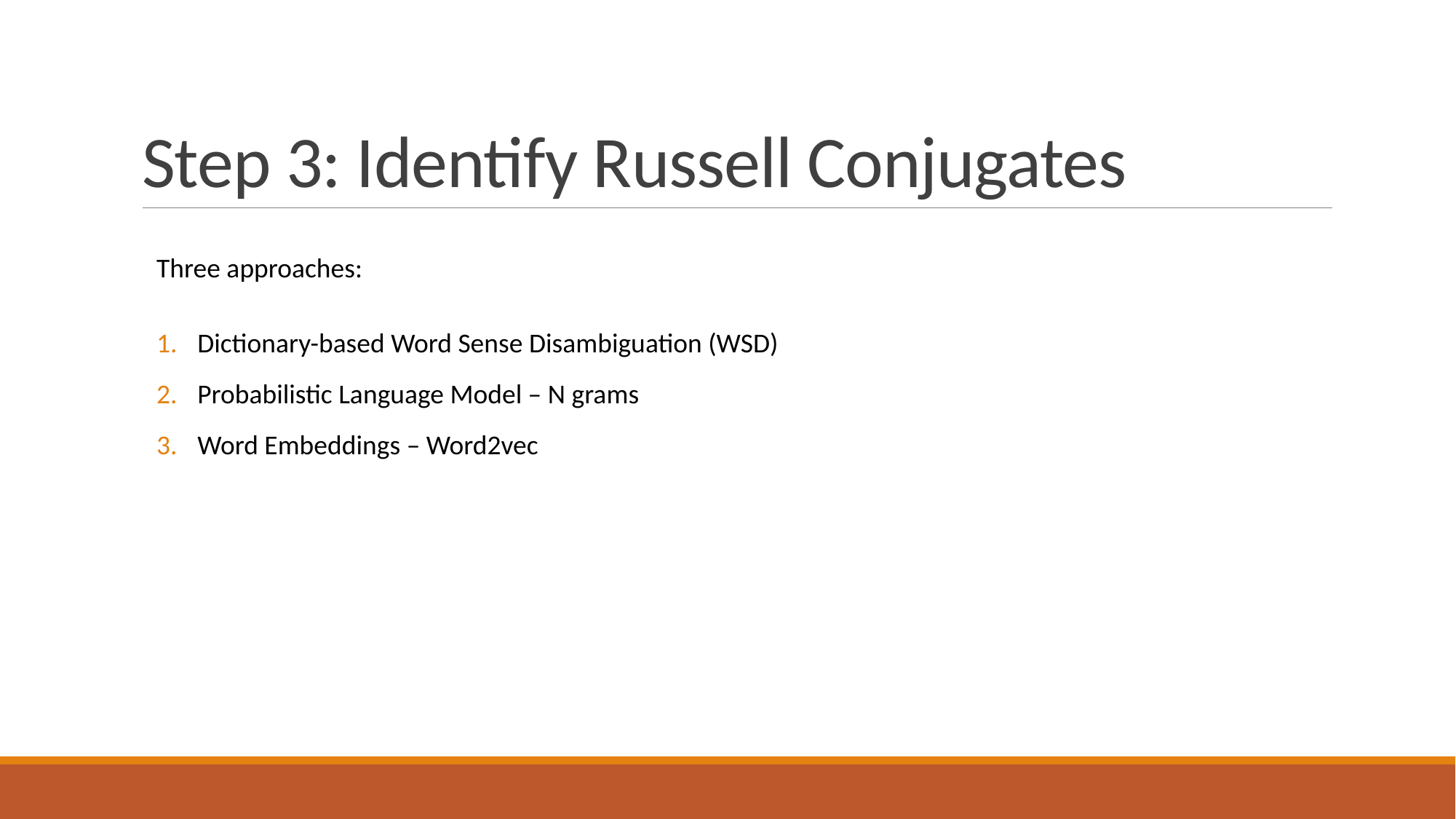

# Step 3: Identify Russell Conjugates
Three approaches:

Dictionary-based Word Sense Disambiguation (WSD)
Probabilistic Language Model – N grams
Word Embeddings – Word2vec